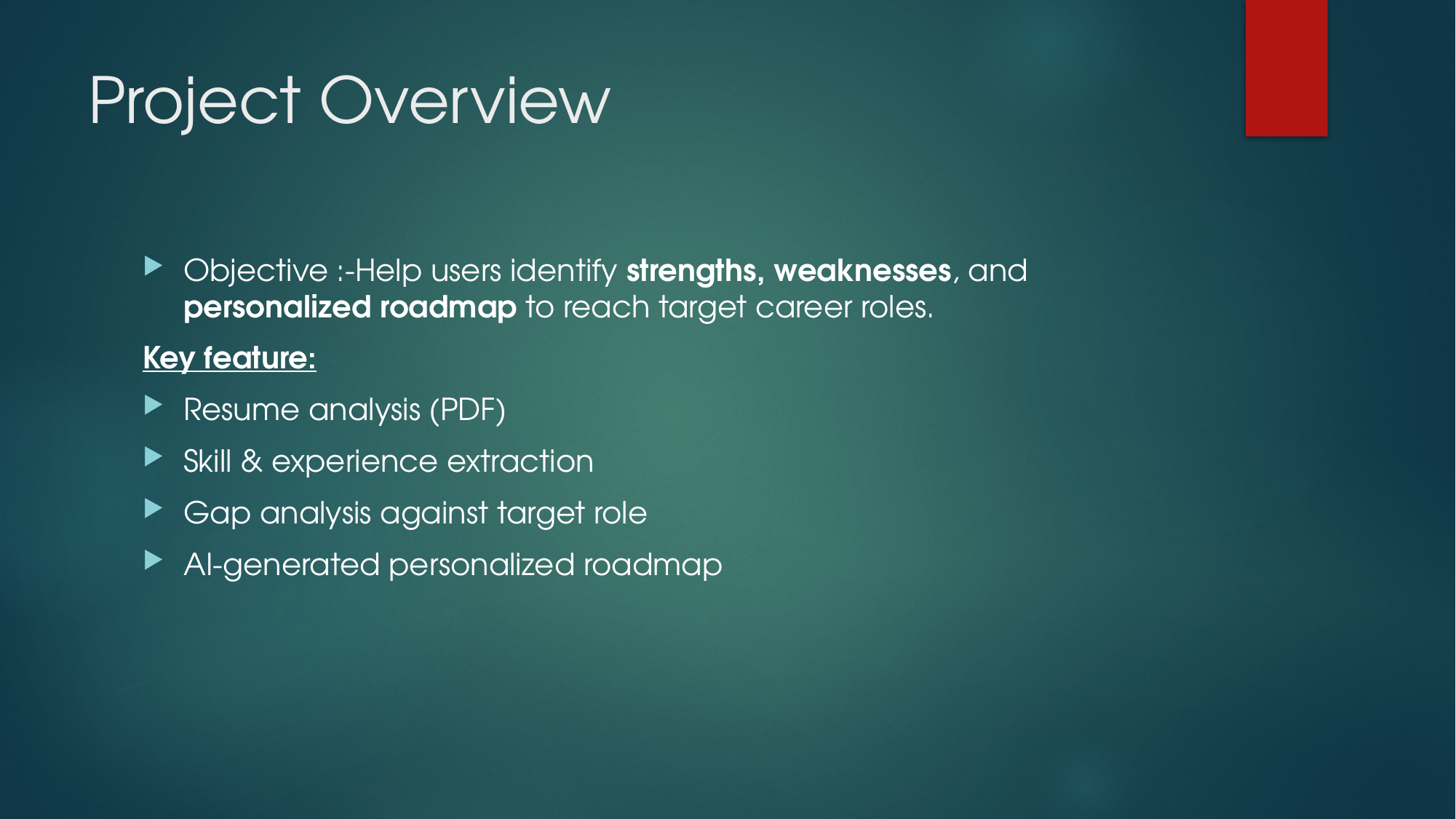

# Project Overview
Objective :-Help users identify strengths, weaknesses, and personalized roadmap to reach target career roles.
Key feature:
Resume analysis (PDF)
Skill & experience extraction
Gap analysis against target role
AI-generated personalized roadmap